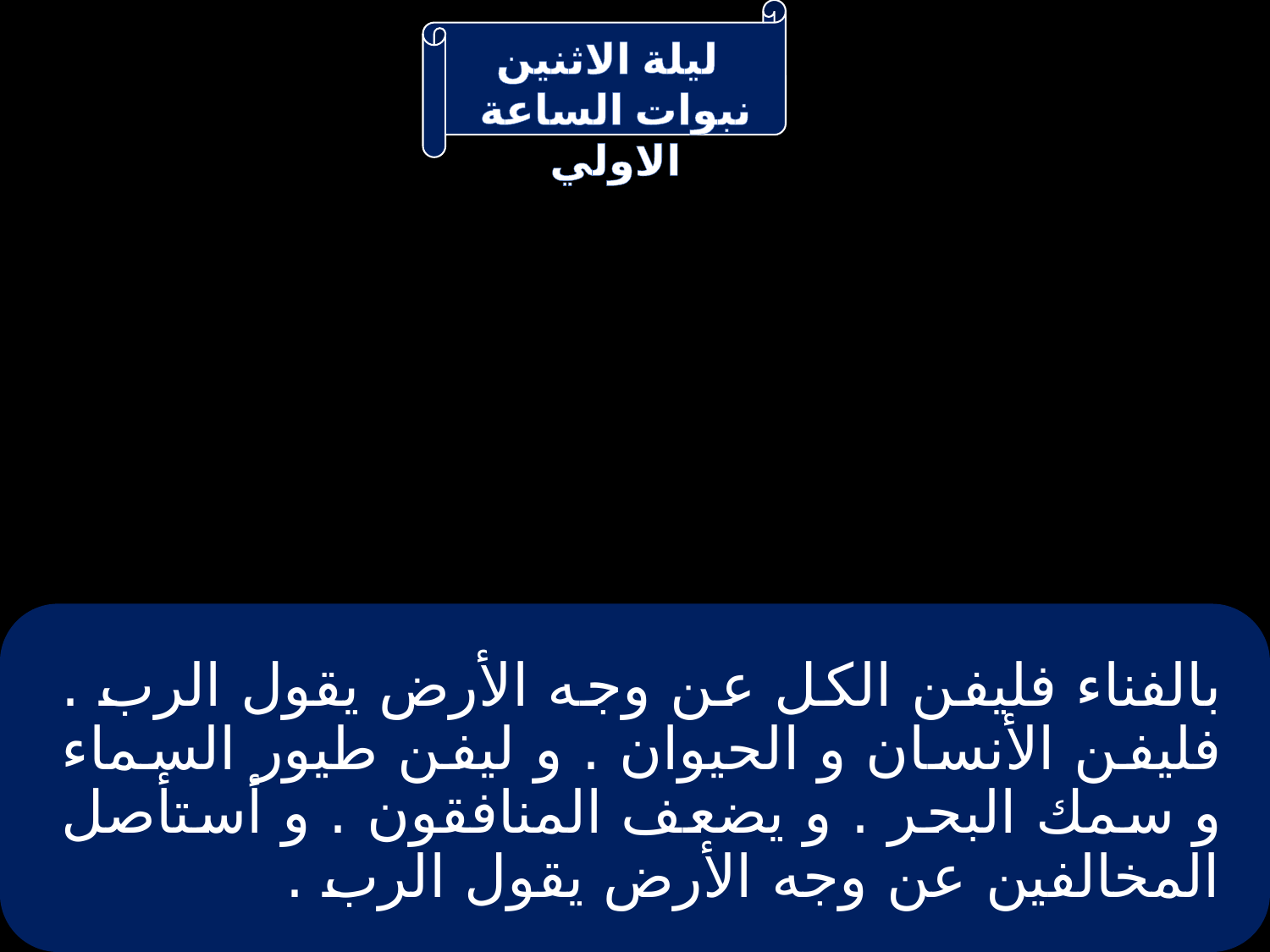

# بالفناء فليفن الكل عن وجه الأرض يقول الرب . فليفن الأنسان و الحيوان . و ليفن طيور السماء و سمك البحر . و يضعف المنافقون . و أستأصل المخالفين عن وجه الأرض يقول الرب .